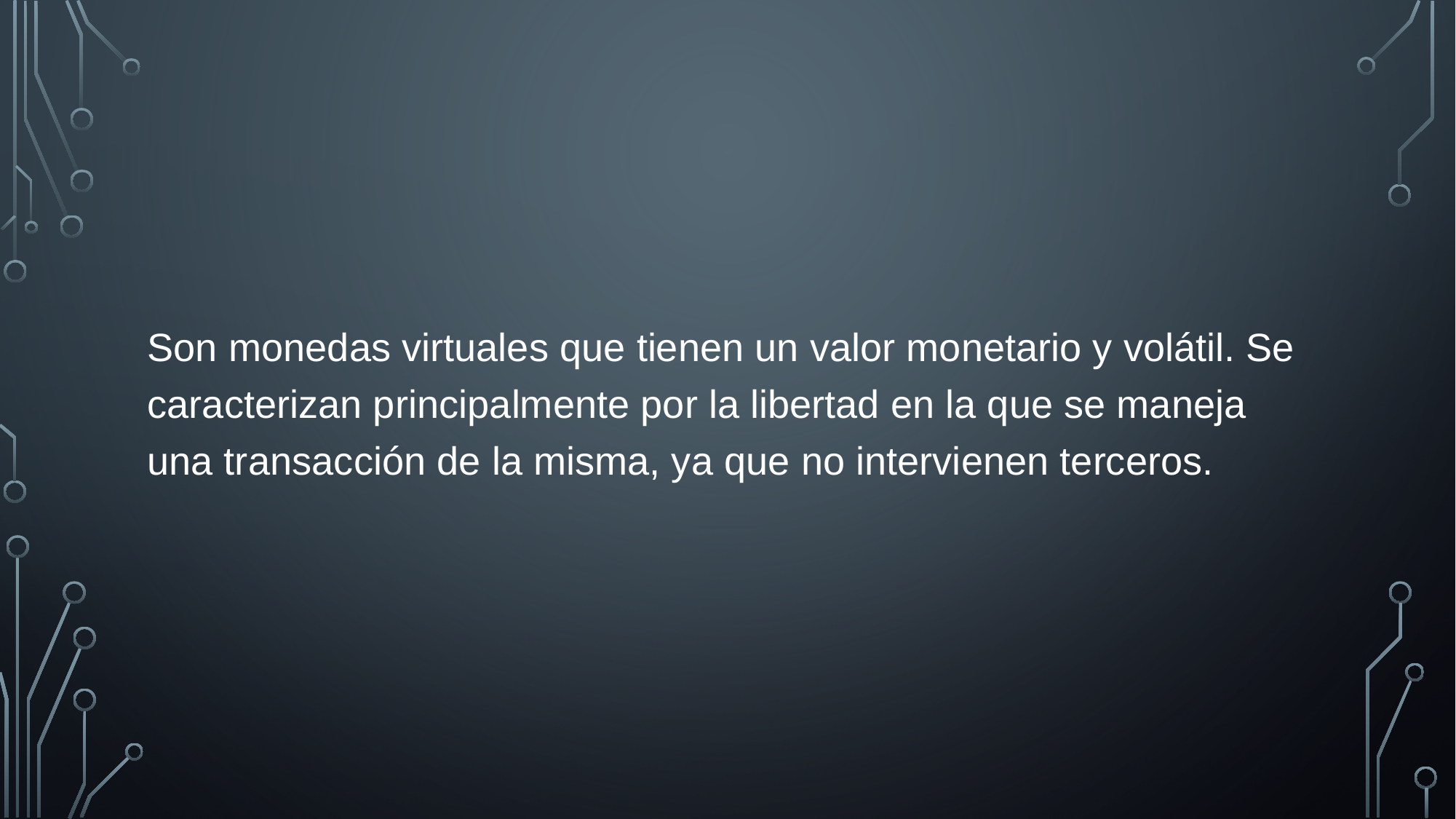

Son monedas virtuales que tienen un valor monetario y volátil. Se caracterizan principalmente por la libertad en la que se maneja una transacción de la misma, ya que no intervienen terceros.